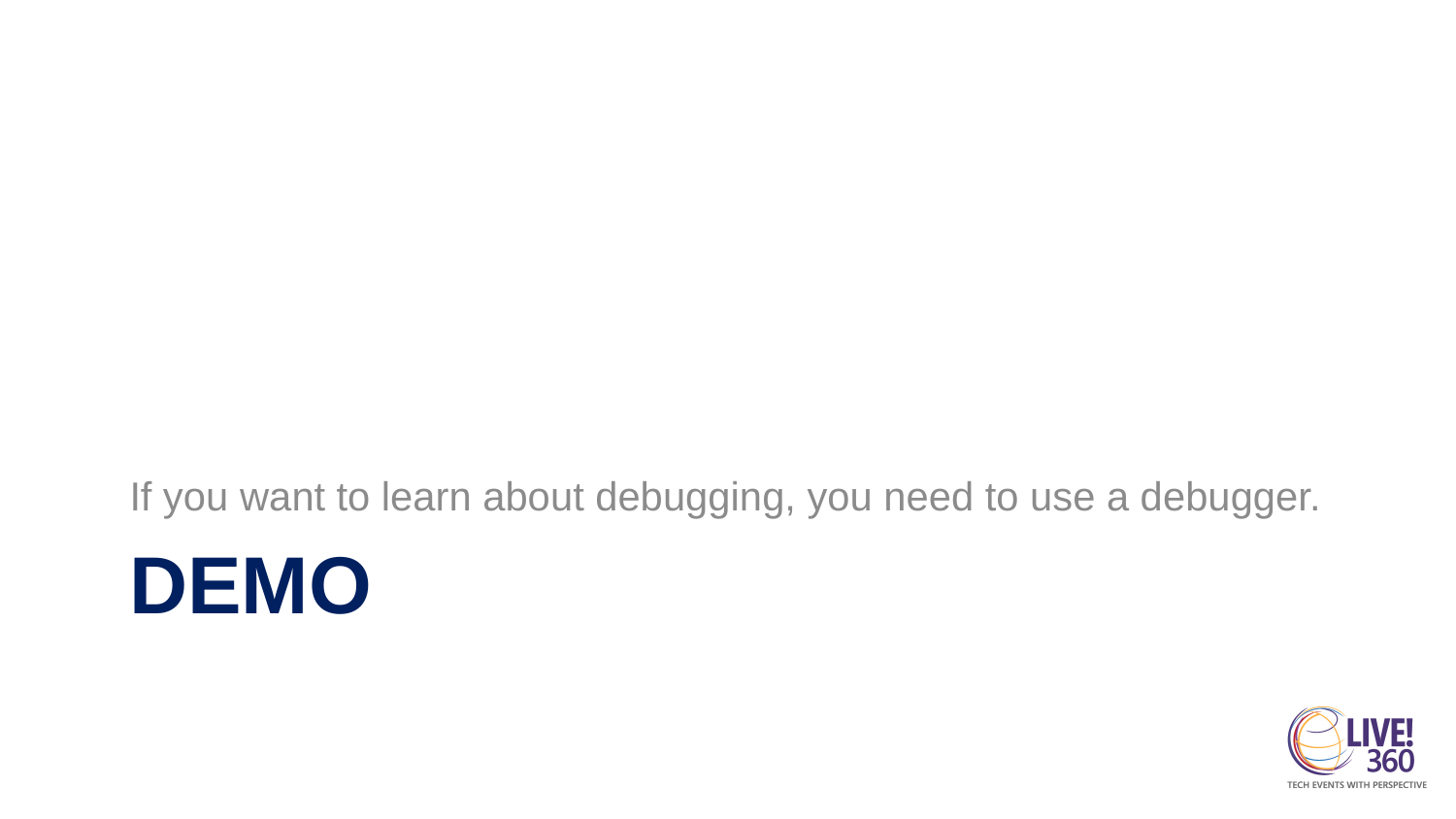

If you want to learn about debugging, you need to use a debugger.
# Demo